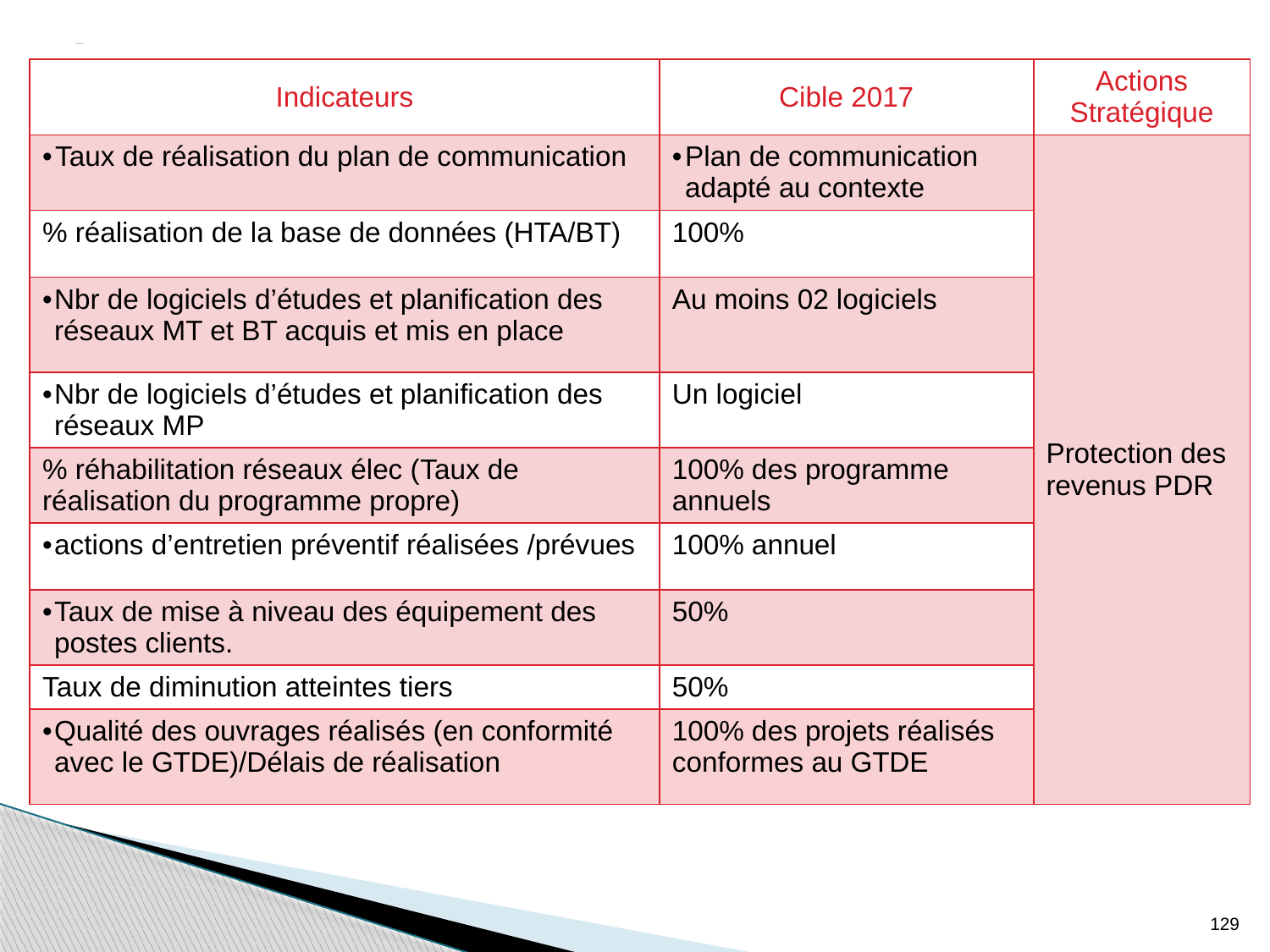

# Indicateurs Process :
| Indicateurs | Cible 2017 | Actions Stratégique |
| --- | --- | --- |
| Taux de réalisation du plan de communication | Plan de communication adapté au contexte | Protection des revenus PDR |
| % réalisation de la base de données (HTA/BT) | 100% |  |
| Nbr de logiciels d’études et planification des réseaux MT et BT acquis et mis en place | Au moins 02 logiciels |  |
| Nbr de logiciels d’études et planification des réseaux MP | Un logiciel |  |
| % réhabilitation réseaux élec (Taux de réalisation du programme propre) | 100% des programme annuels |  |
| actions d’entretien préventif réalisées /prévues | 100% annuel |  |
| Taux de mise à niveau des équipement des postes clients. | 50% |  |
| Taux de diminution atteintes tiers | 50% |  |
| Qualité des ouvrages réalisés (en conformité avec le GTDE)/Délais de réalisation | 100% des projets réalisés conformes au GTDE |  |
129